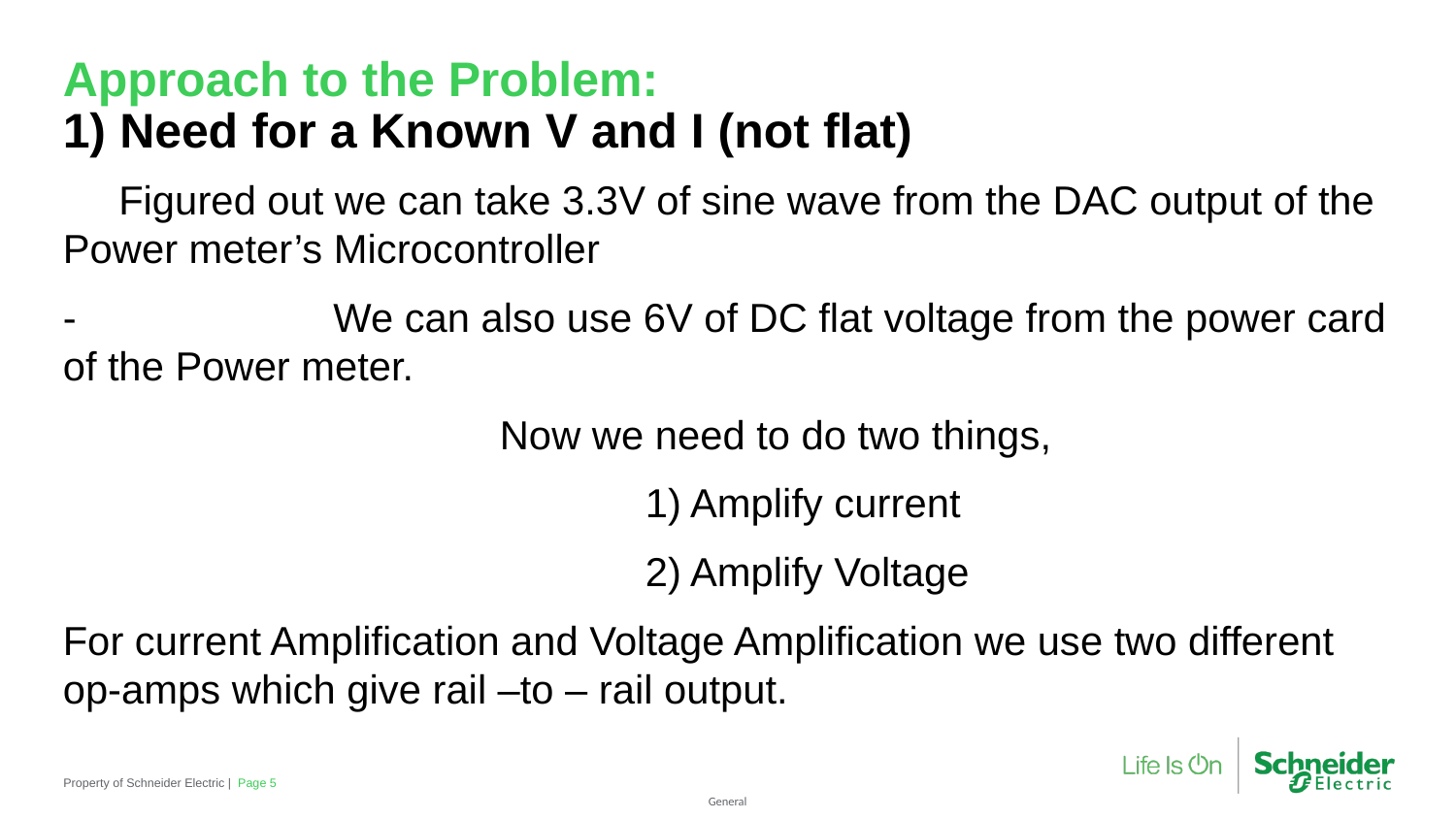

# Approach to the Problem: 1) Need for a Known V and I (not flat)
     Figured out we can take 3.3V of sine wave from the DAC output of the Power meter’s Microcontroller
-                       We can also use 6V of DC flat voltage from the power card of the Power meter.
			Now we need to do two things,
				1) Amplify current
				2) Amplify Voltage
For current Amplification and Voltage Amplification we use two different op-amps which give rail –to – rail output.

-
Property of Schneider Electric |
Page 5